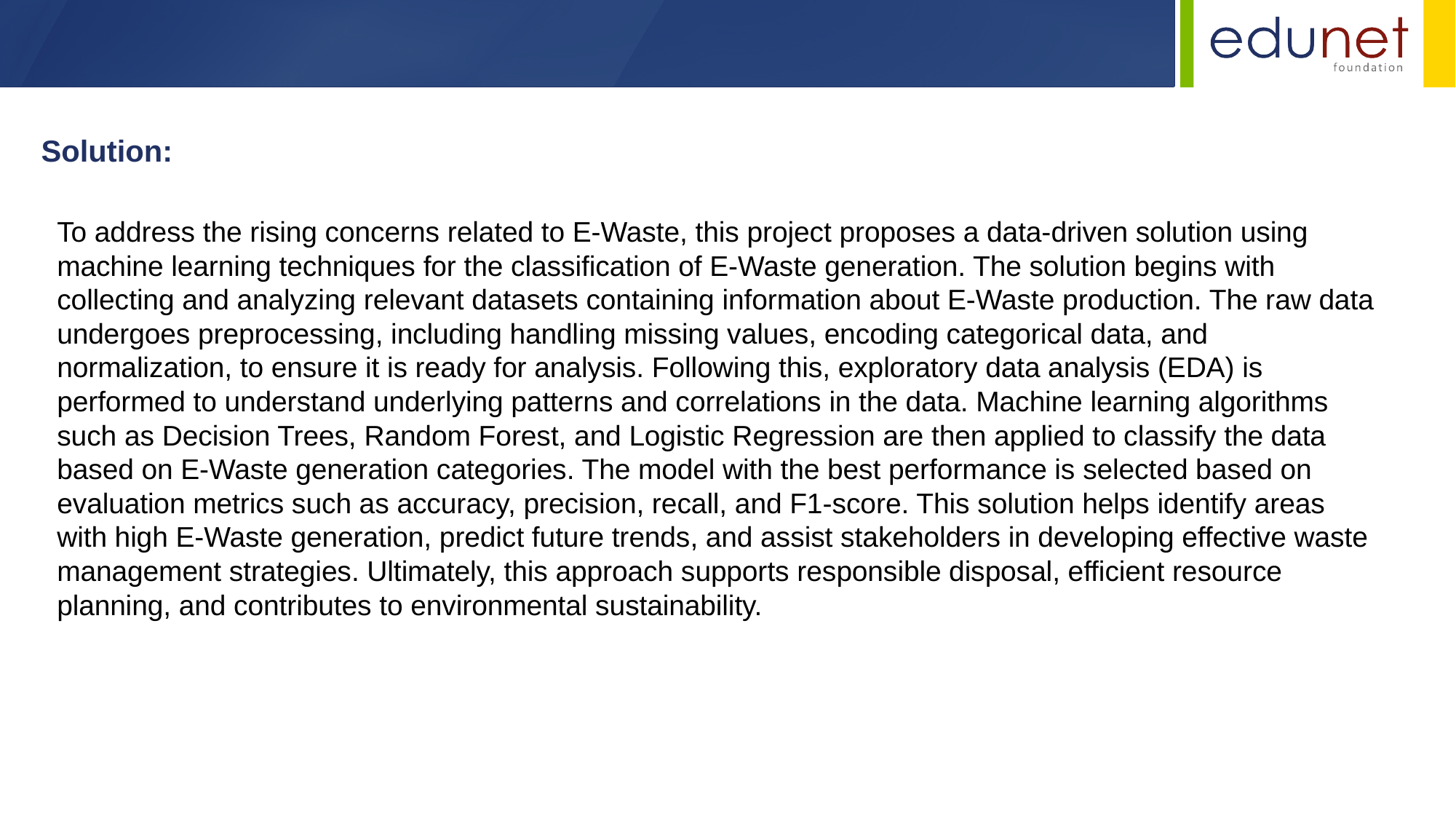

Solution:
To address the rising concerns related to E-Waste, this project proposes a data-driven solution using machine learning techniques for the classification of E-Waste generation. The solution begins with collecting and analyzing relevant datasets containing information about E-Waste production. The raw data undergoes preprocessing, including handling missing values, encoding categorical data, and normalization, to ensure it is ready for analysis. Following this, exploratory data analysis (EDA) is performed to understand underlying patterns and correlations in the data. Machine learning algorithms such as Decision Trees, Random Forest, and Logistic Regression are then applied to classify the data based on E-Waste generation categories. The model with the best performance is selected based on evaluation metrics such as accuracy, precision, recall, and F1-score. This solution helps identify areas with high E-Waste generation, predict future trends, and assist stakeholders in developing effective waste management strategies. Ultimately, this approach supports responsible disposal, efficient resource planning, and contributes to environmental sustainability.